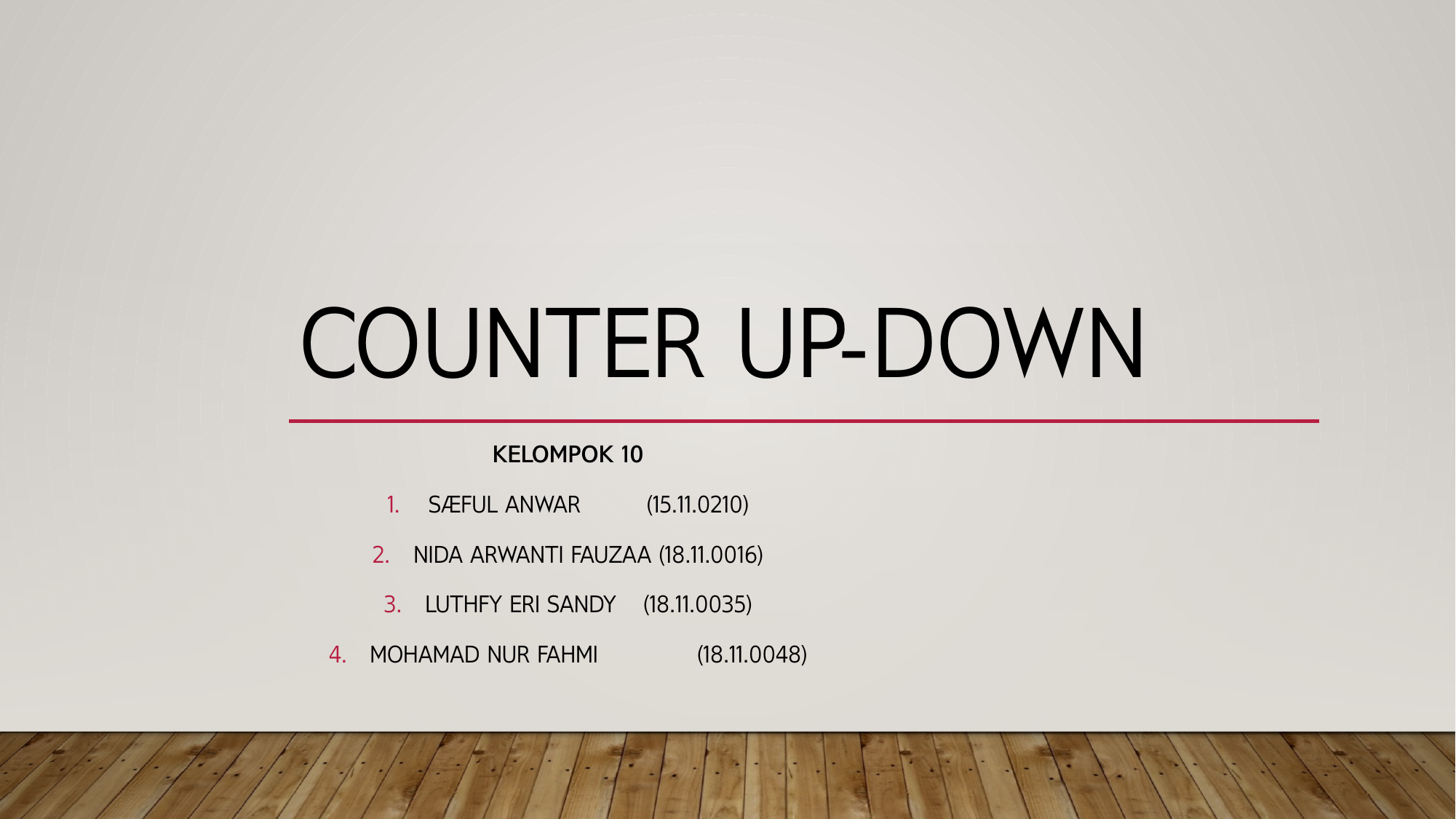

# COUNTER UP-DOWN
Kelompok 10
Saeful anwar 	(15.11.0210)
Nida arwanti fauzaa (18.11.0016)
Luthfy eri sandy 	(18.11.0035)
Mohamad nur fahmi 	(18.11.0048)